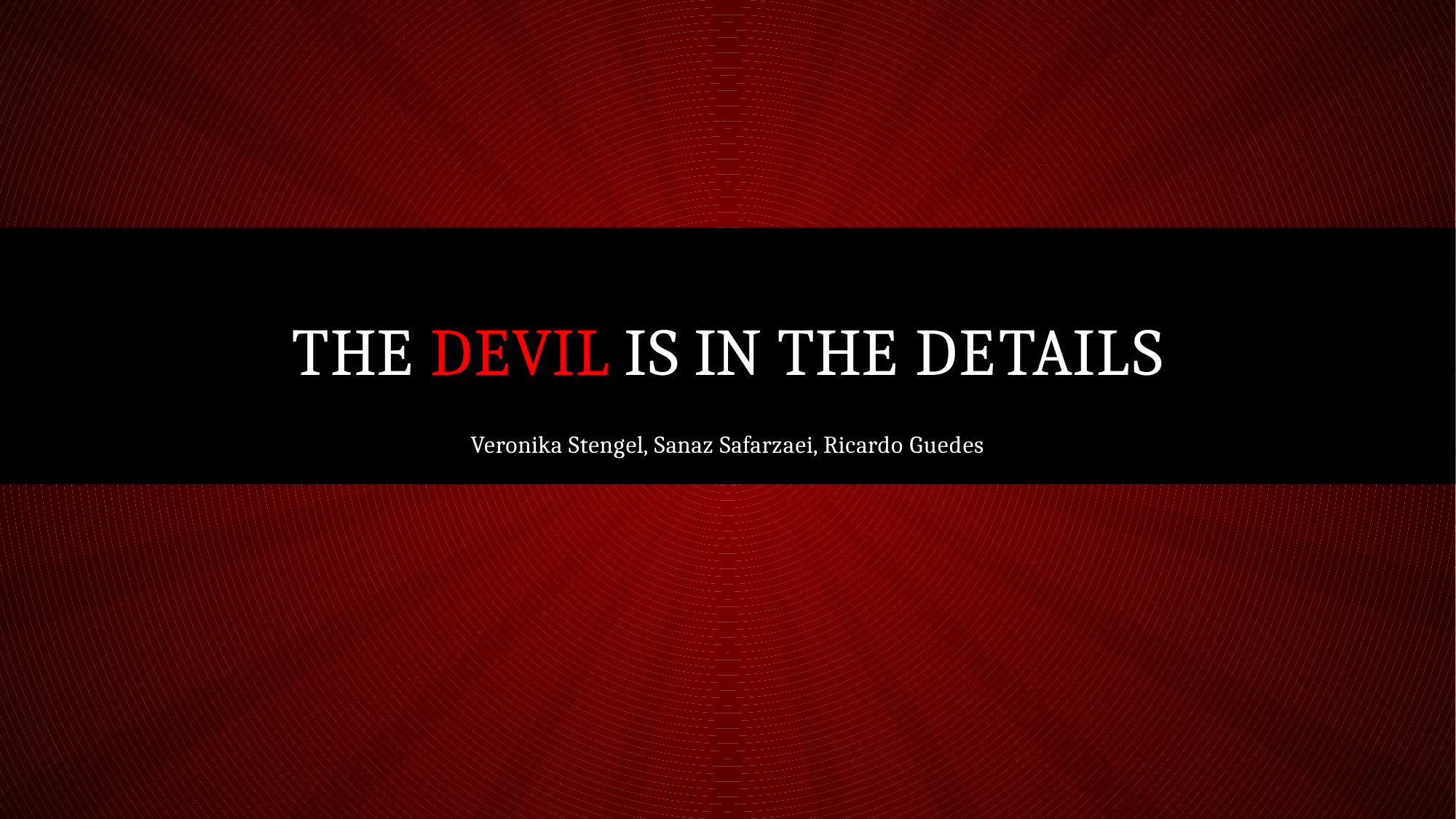

# The devil is in the details
Veronika Stengel, Sanaz Safarzaei, Ricardo Guedes